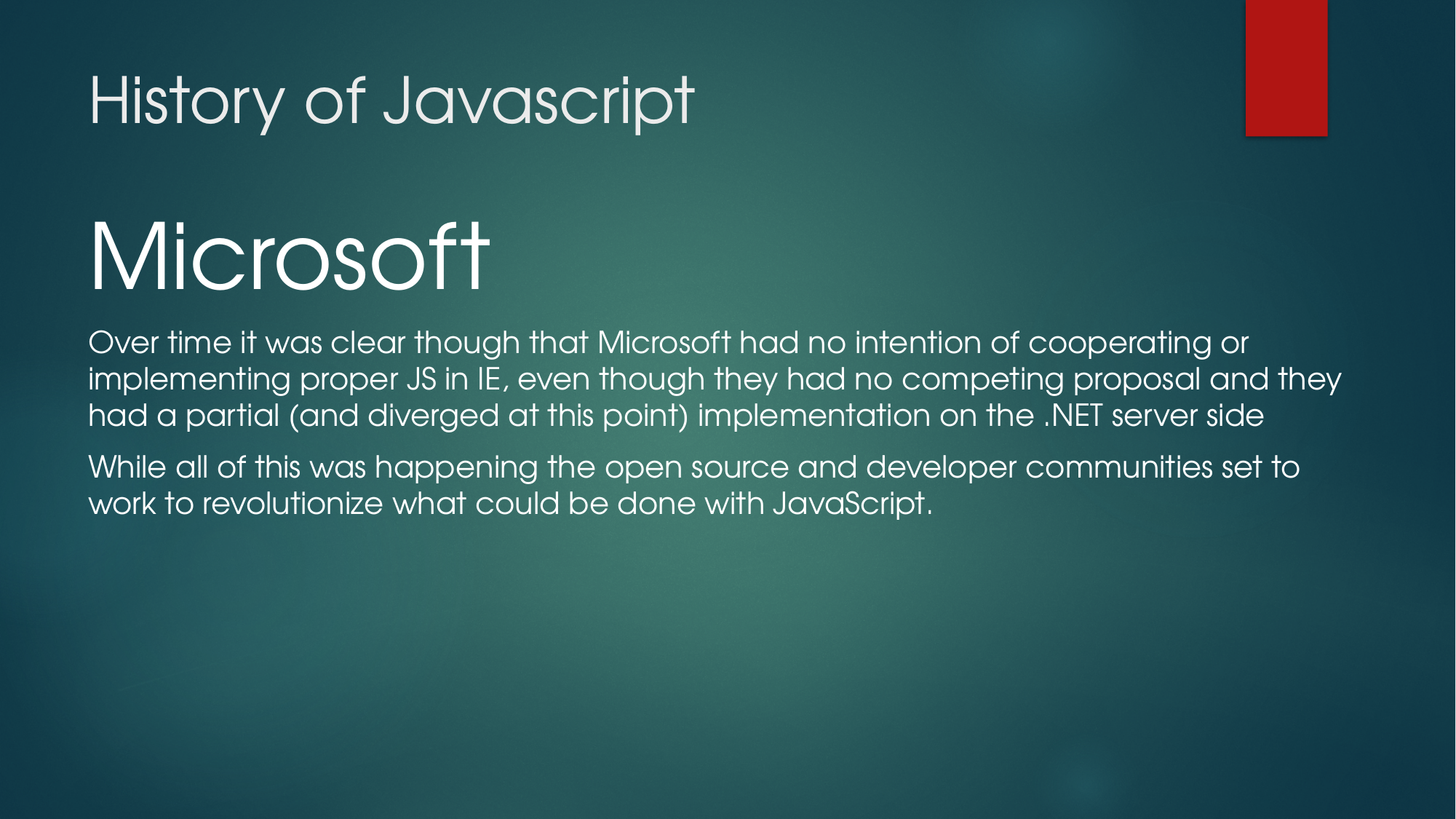

# History of Javascript
Microsoft
Over time it was clear though that Microsoft had no intention of cooperating or implementing proper JS in IE, even though they had no competing proposal and they had a partial (and diverged at this point) implementation on the .NET server side
While all of this was happening the open source and developer communities set to work to revolutionize what could be done with JavaScript.